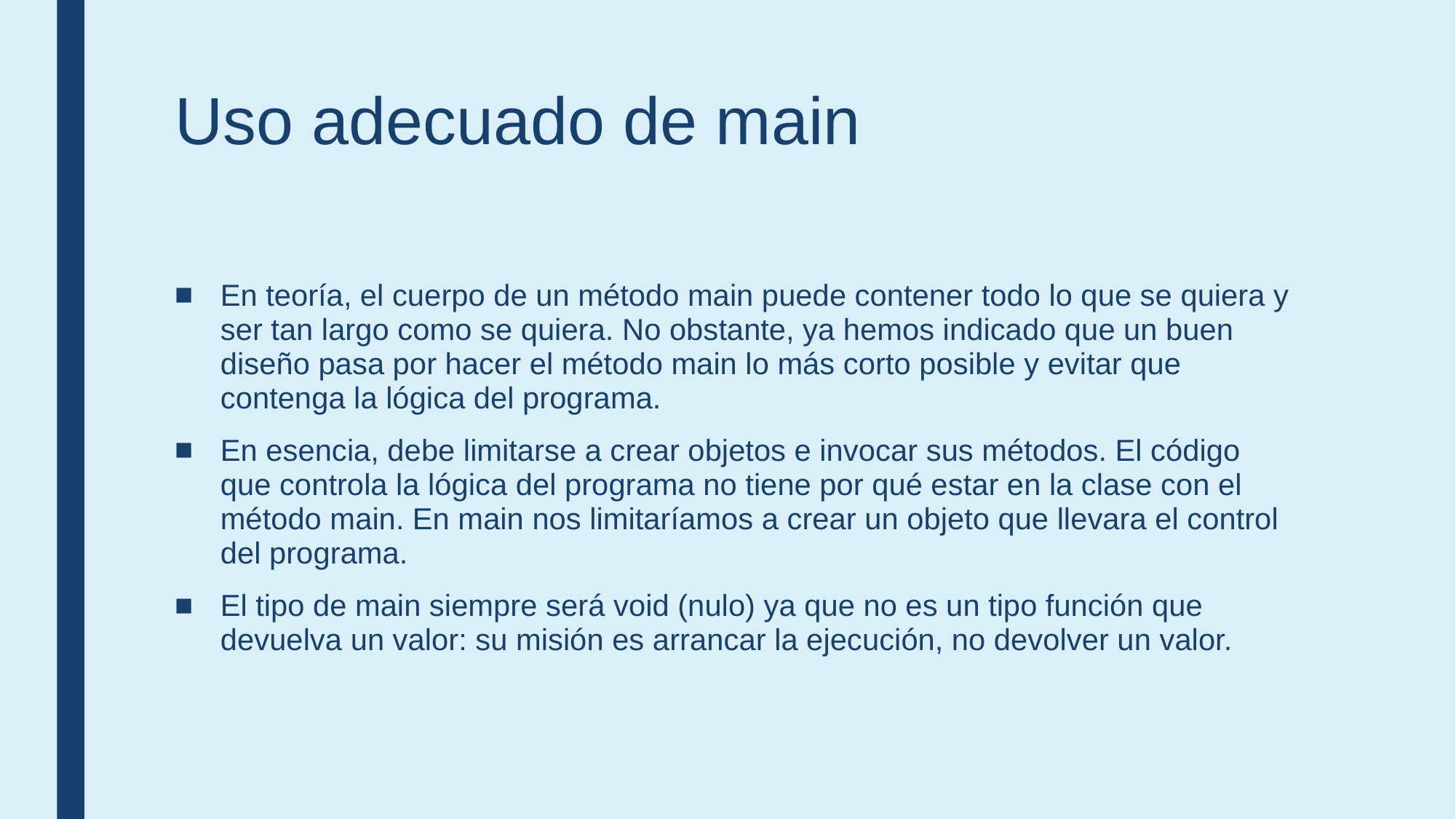

# Uso adecuado de main
En teoría, el cuerpo de un método main puede contener todo lo que se quiera y ser tan largo como se quiera. No obstante, ya hemos indicado que un buen diseño pasa por hacer el método main lo más corto posible y evitar que contenga la lógica del programa.
En esencia, debe limitarse a crear objetos e invocar sus métodos. El código que controla la lógica del programa no tiene por qué estar en la clase con el método main. En main nos limitaríamos a crear un objeto que llevara el control del programa.
El tipo de main siempre será void (nulo) ya que no es un tipo función que devuelva un valor: su misión es arrancar la ejecución, no devolver un valor.